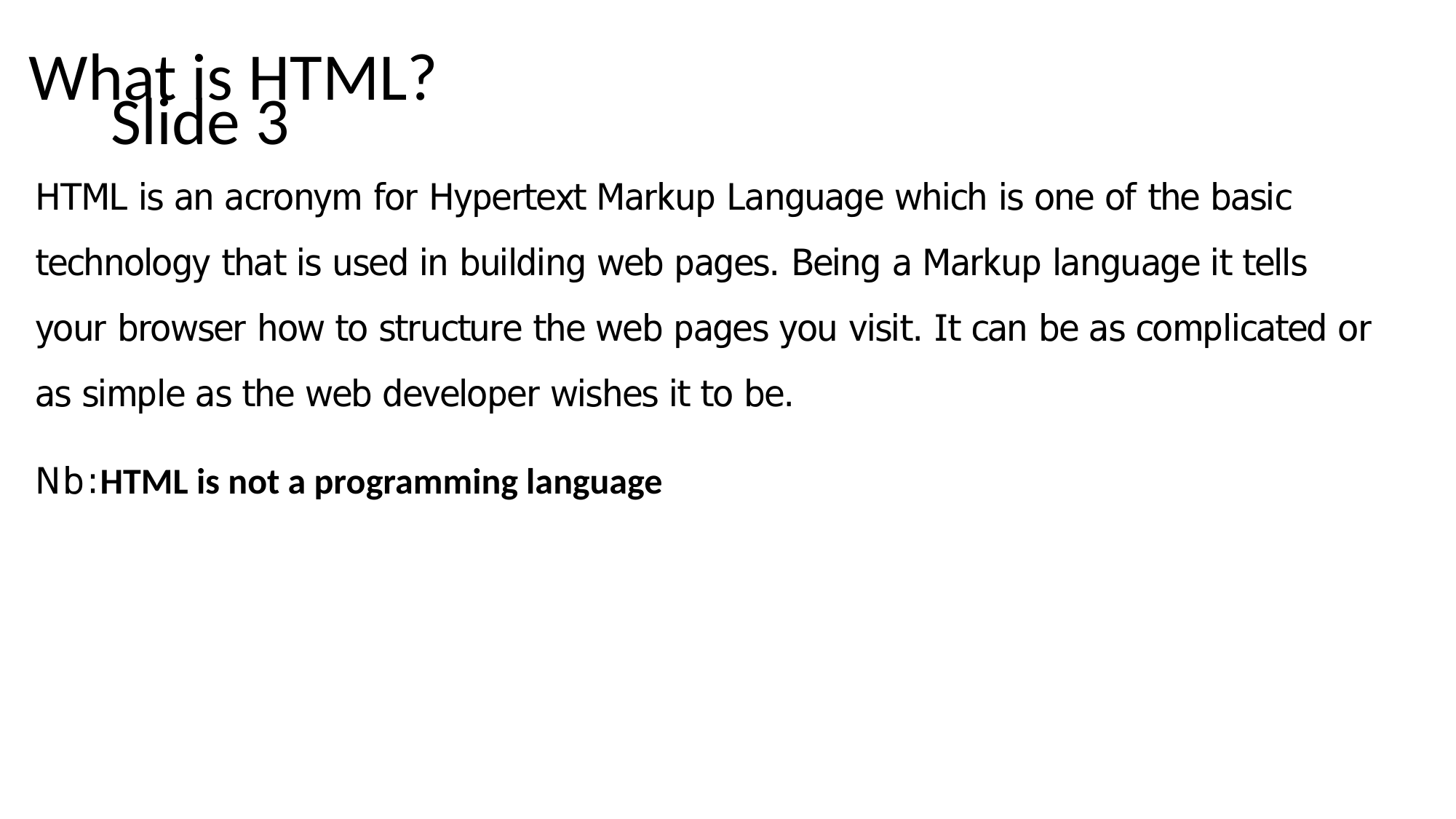

What is HTML?
# Slide 3
HTML is an acronym for Hypertext Markup Language which is one of the basic
technology that is used in building web pages. Being a Markup language it tells
your browser how to structure the web pages you visit. It can be as complicated or
as simple as the web developer wishes it to be.

Nb:HTML is not a programming language